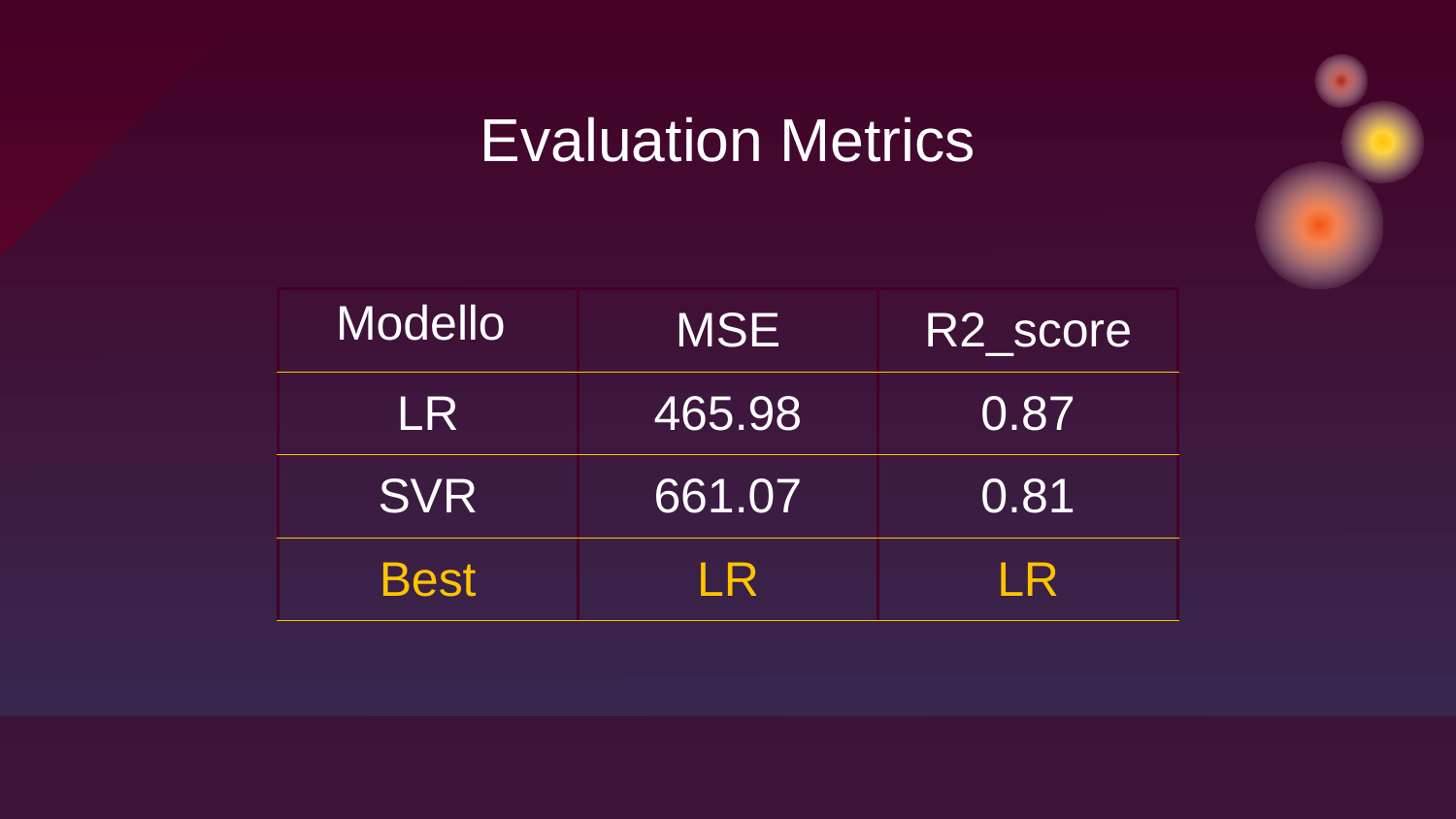

# Evaluation Metrics

| Modello | MSE | R2\_score |
| --- | --- | --- |
| LR | 465.98 | 0.87 |
| SVR | 661.07 | 0.81 |
| Best | LR | LR |